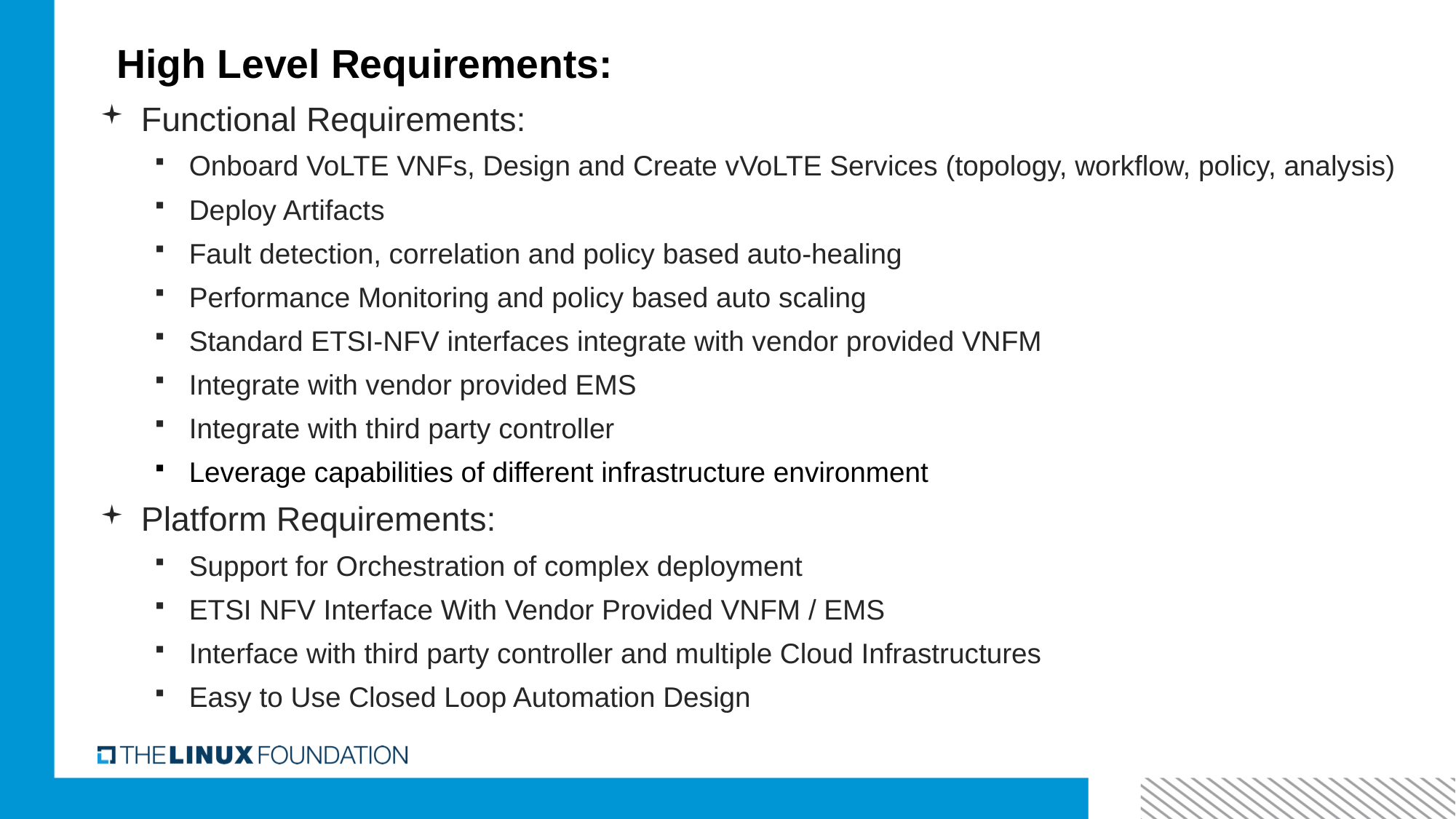

# High Level Requirements:
Functional Requirements:
Onboard VoLTE VNFs, Design and Create vVoLTE Services (topology, workflow, policy, analysis)
Deploy Artifacts
Fault detection, correlation and policy based auto-healing
Performance Monitoring and policy based auto scaling
Standard ETSI-NFV interfaces integrate with vendor provided VNFM
Integrate with vendor provided EMS
Integrate with third party controller
Leverage capabilities of different infrastructure environment
Platform Requirements:
Support for Orchestration of complex deployment
ETSI NFV Interface With Vendor Provided VNFM / EMS
Interface with third party controller and multiple Cloud Infrastructures
Easy to Use Closed Loop Automation Design